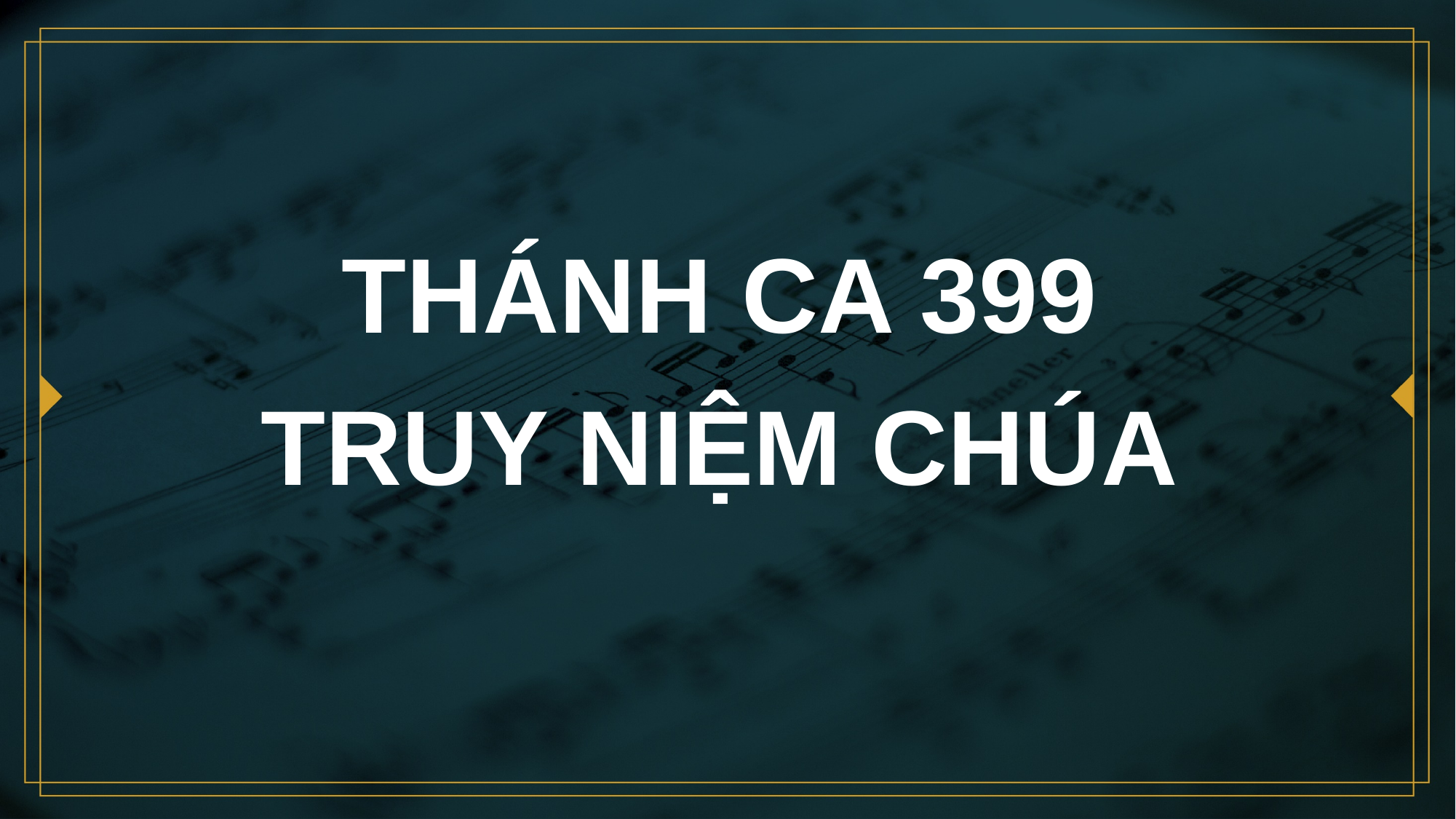

# THÁNH CA 399 TRUY NIỆM CHÚA